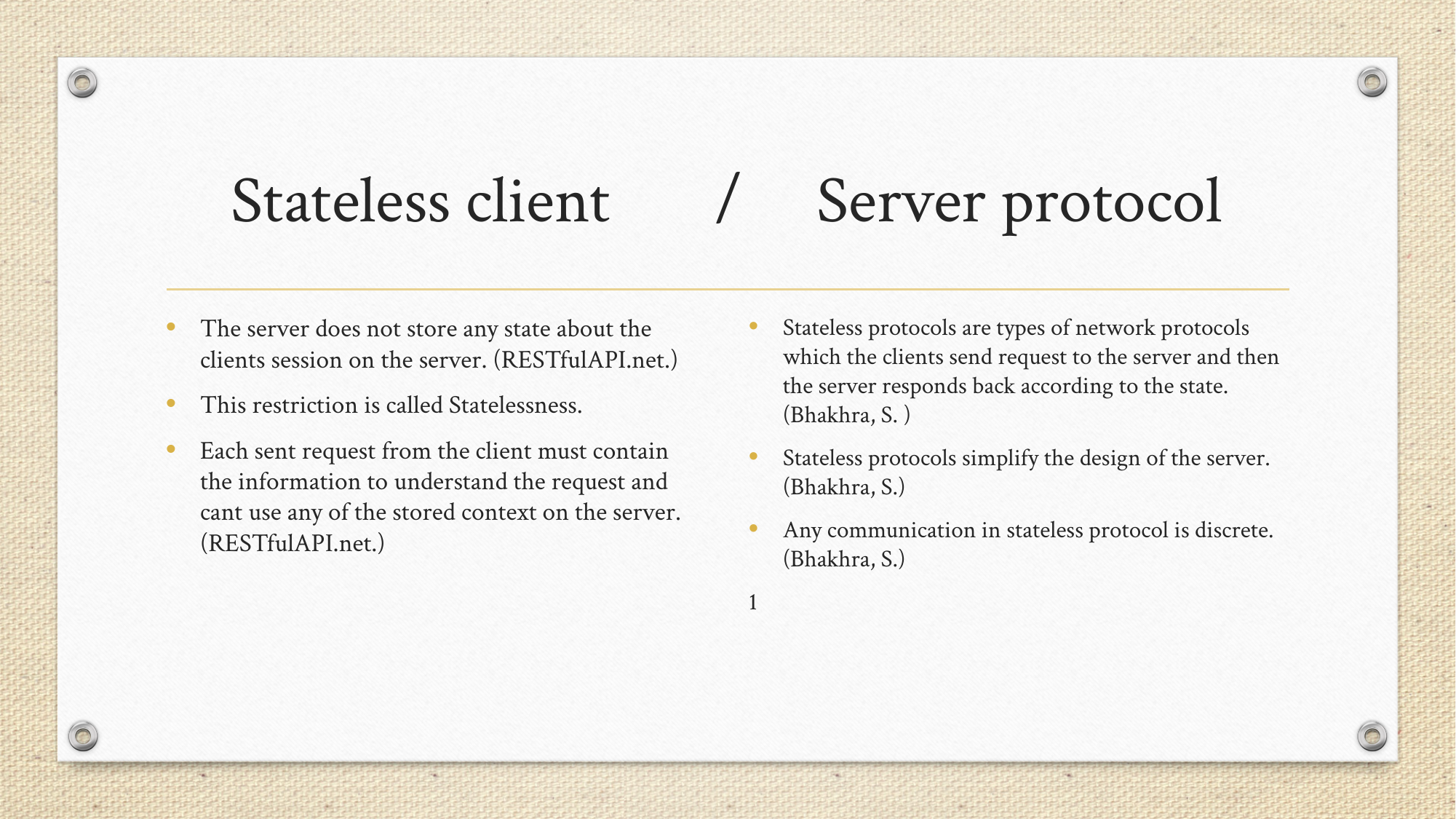

# Stateless client       /     Server protocol
The server does not store any state about the clients session on the server. (RESTfulAPI.net.)
This restriction is called Statelessness.
Each sent request from the client must contain the information to understand the request and cant use any of the stored context on the server. (RESTfulAPI.net.)

Stateless protocols are types of network protocols which the clients send request to the server and then the server responds back according to the state. (Bhakhra, S. )
Stateless protocols simplify the design of the server. (Bhakhra, S.)
Any communication in stateless protocol is discrete. (Bhakhra, S.)
1